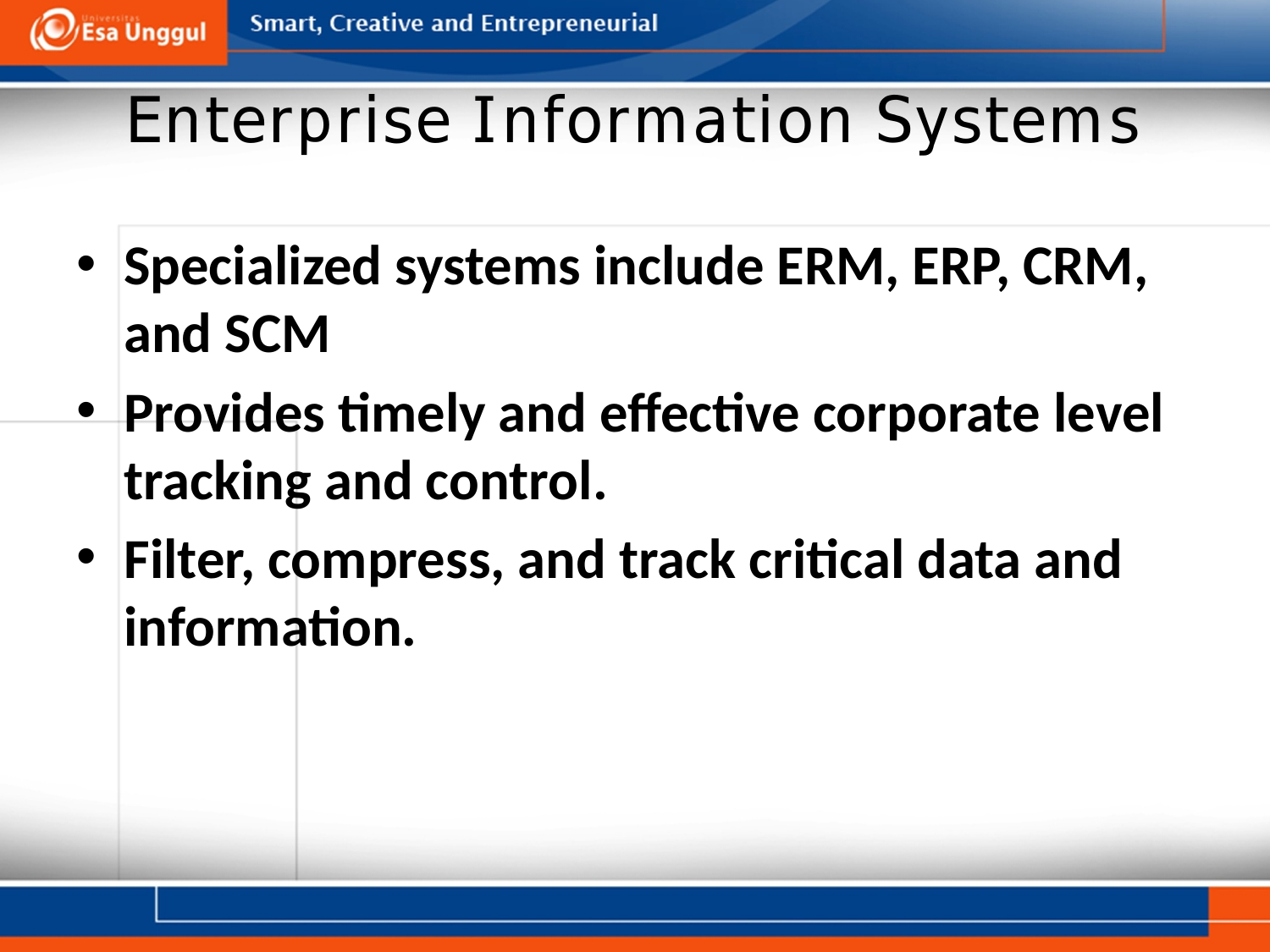

# Enterprise Information Systems
Specialized systems include ERM, ERP, CRM, and SCM
Provides timely and effective corporate level tracking and control.
Filter, compress, and track critical data and information.